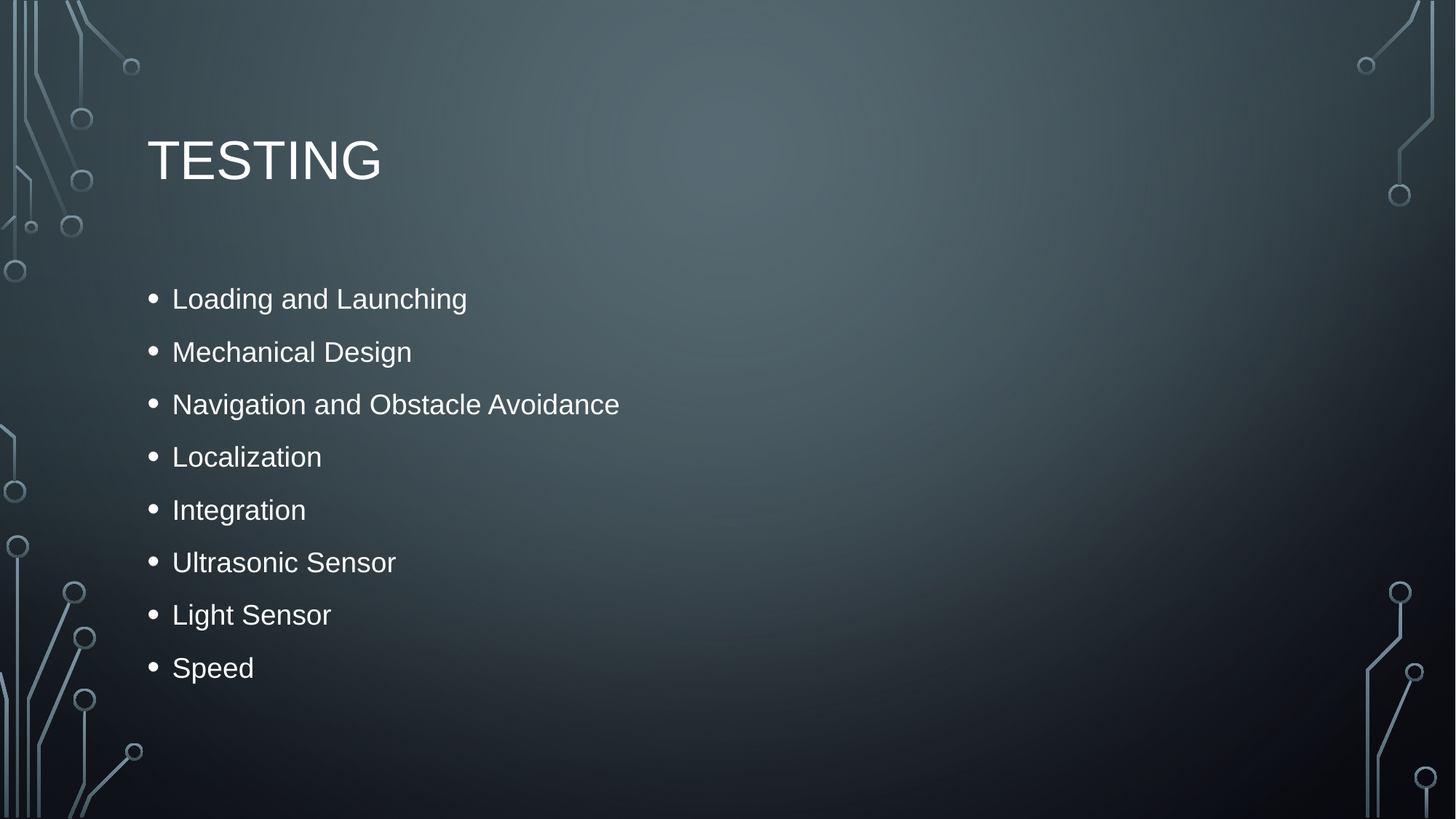

# Testing
Loading and Launching
Mechanical Design
Navigation and Obstacle Avoidance
Localization
Integration
Ultrasonic Sensor
Light Sensor
Speed